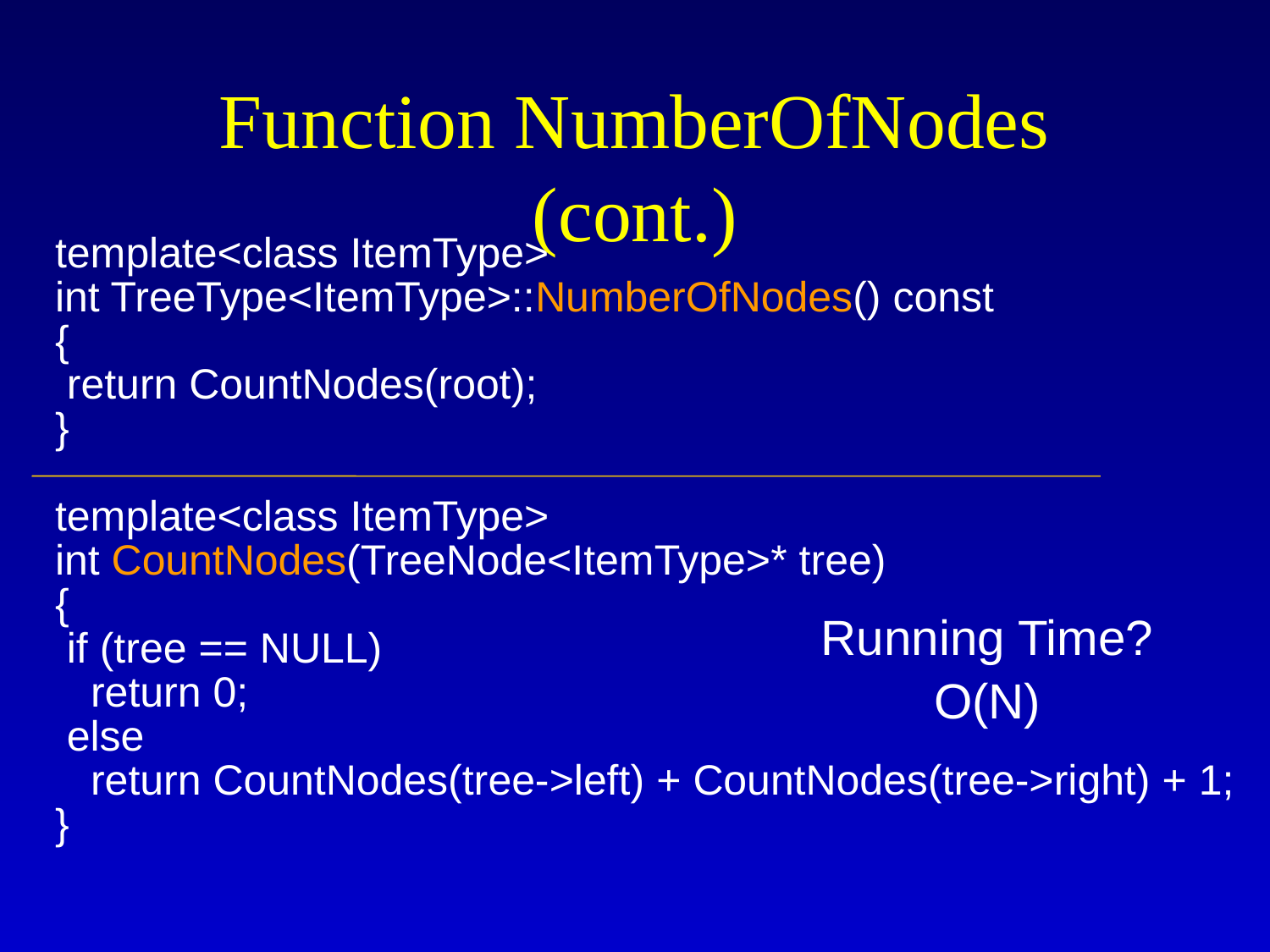

# Function NumberOfNodes (cont.)
template<class ItemType>
int TreeType<ItemType>::NumberOfNodes() const
{
 return CountNodes(root);
}

template<class ItemType>
int CountNodes(TreeNode<ItemType>* tree)
{
 if (tree == NULL)
   return 0;
 else
   return CountNodes(tree->left) + CountNodes(tree->right) + 1;
}

Running Time?
O(N)